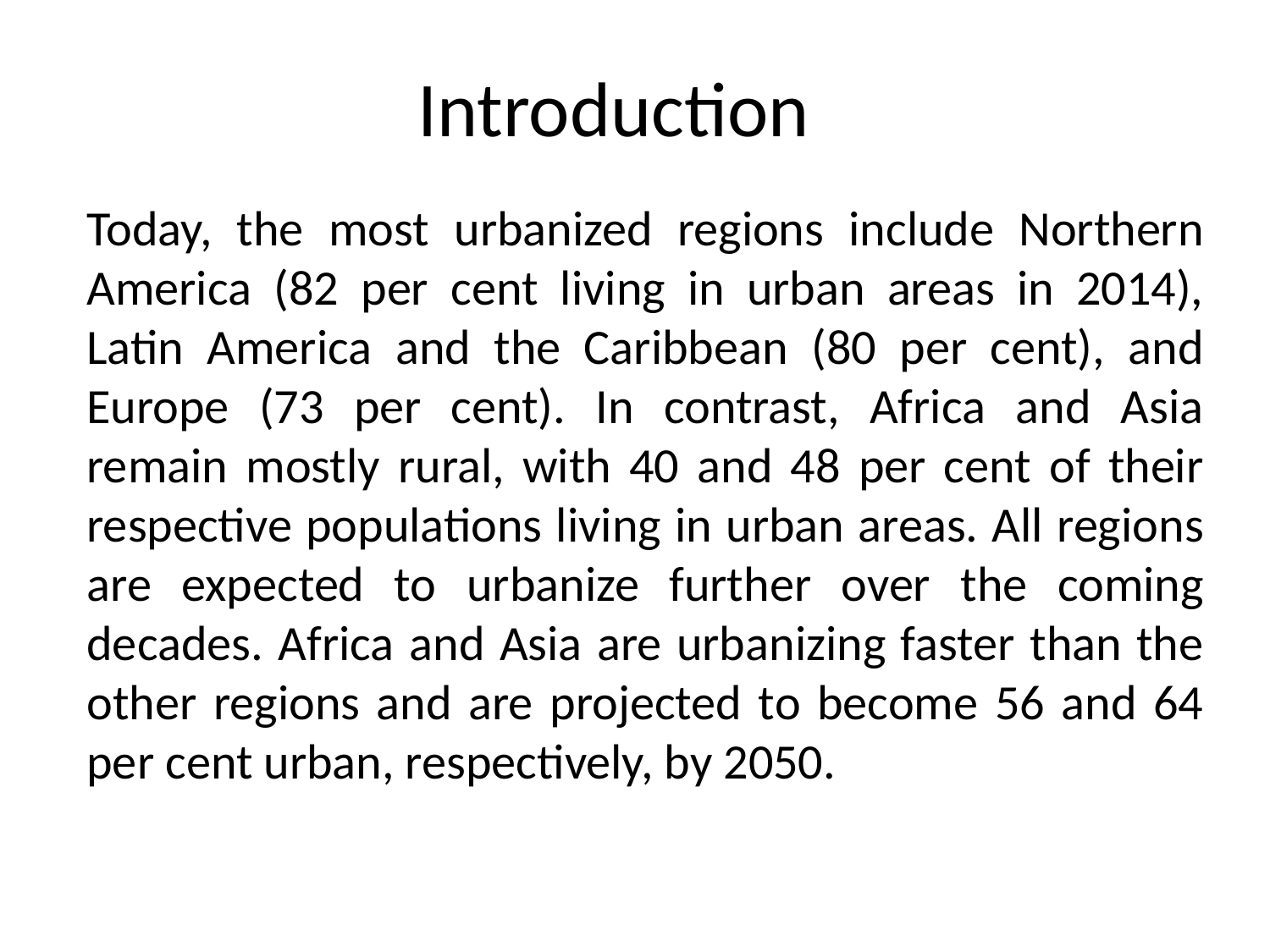

# Introduction
Today, the most urbanized regions include Northern America (82 per cent living in urban areas in 2014), Latin America and the Caribbean (80 per cent), and Europe (73 per cent). In contrast, Africa and Asia remain mostly rural, with 40 and 48 per cent of their respective populations living in urban areas. All regions are expected to urbanize further over the coming decades. Africa and Asia are urbanizing faster than the other regions and are projected to become 56 and 64 per cent urban, respectively, by 2050.